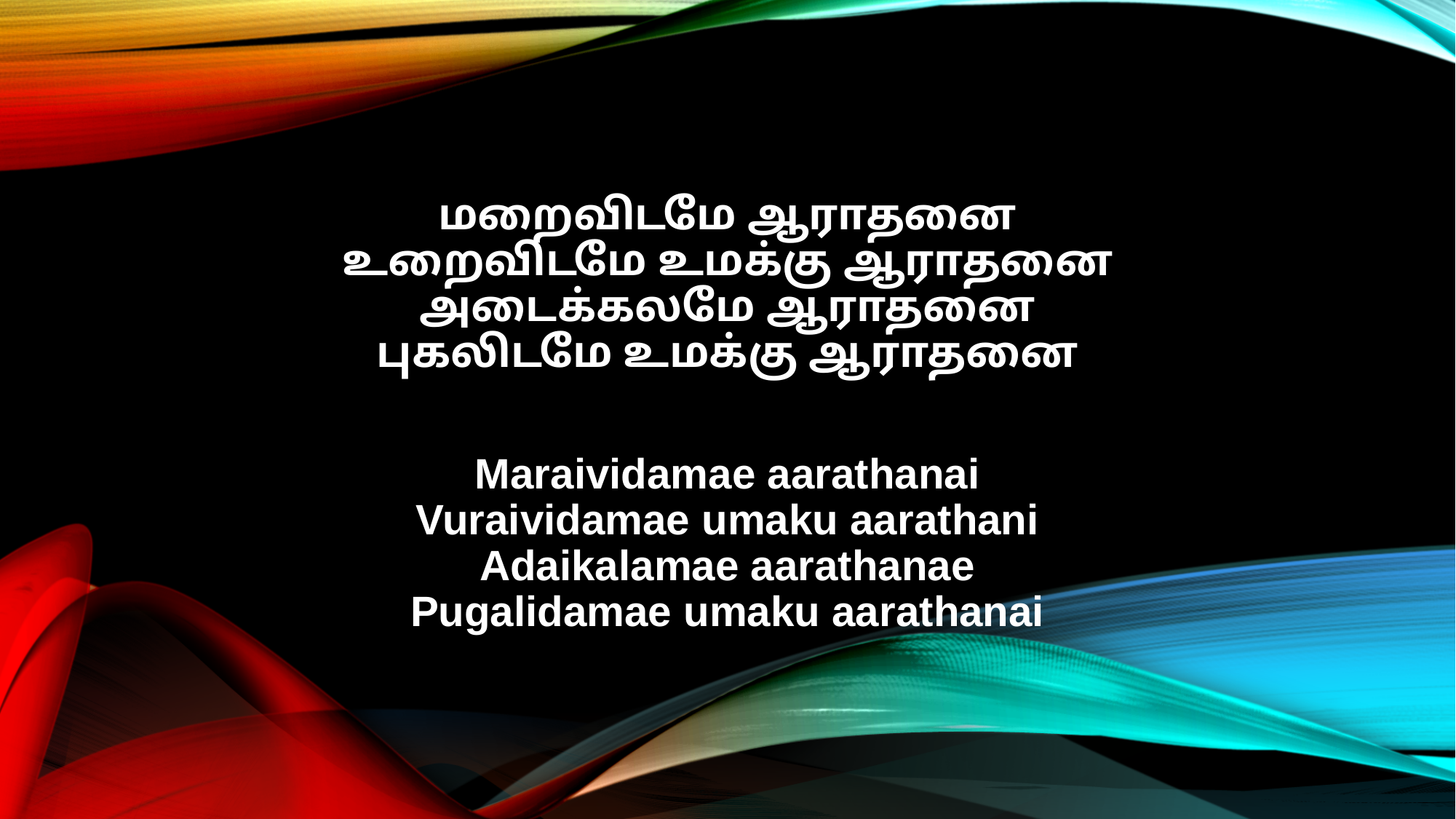

மறைவிடமே ஆராதனை
உறைவிடமே உமக்கு ஆராதனை
அடைக்கலமே ஆராதனை
புகலிடமே உமக்கு ஆராதனை

Maraividamae aarathanai
Vuraividamae umaku aarathani
Adaikalamae aarathanae
Pugalidamae umaku aarathanai